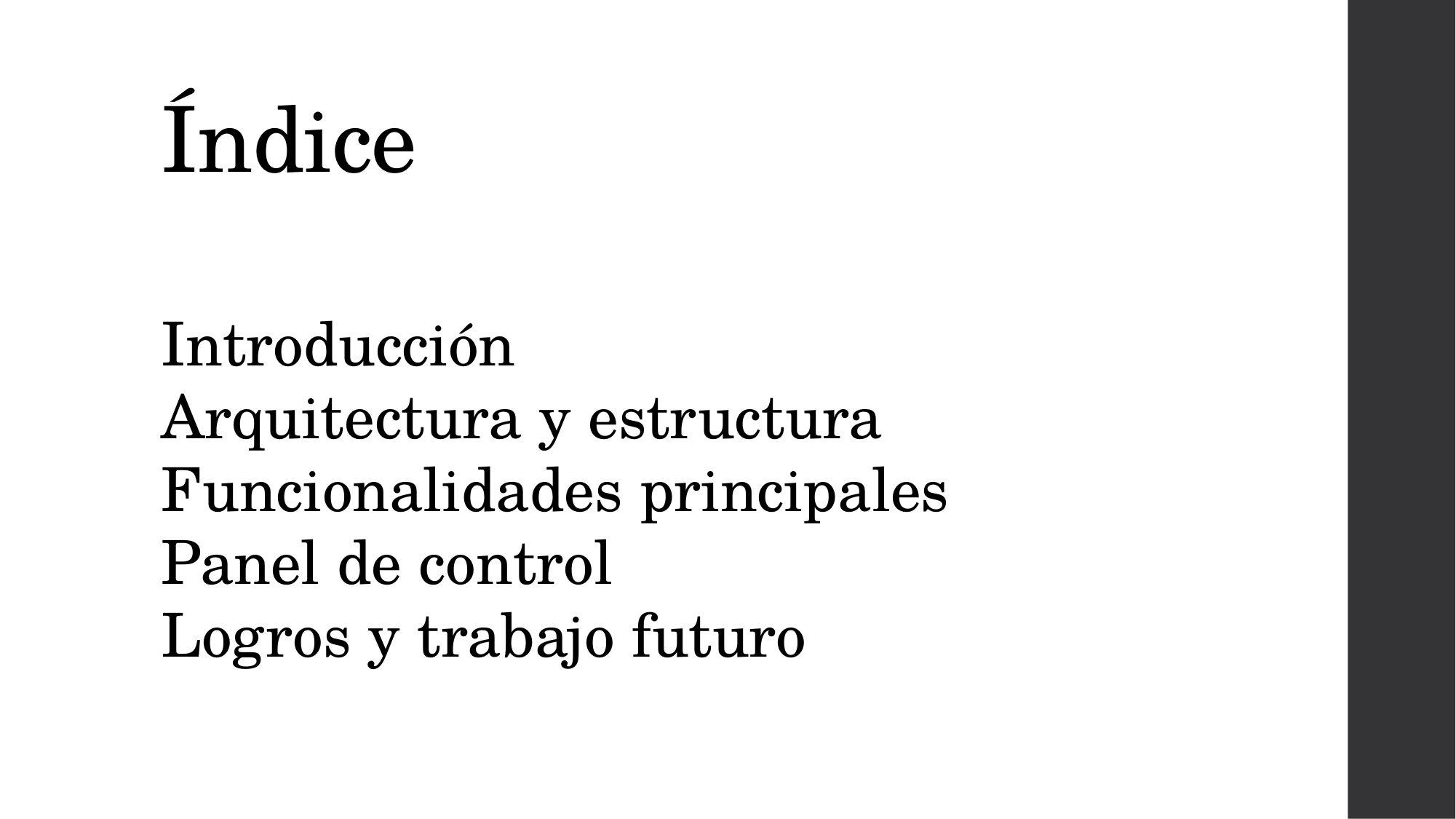

Índice
Introducción
Arquitectura y estructura
Funcionalidades principales
Panel de control
Logros y trabajo futuro